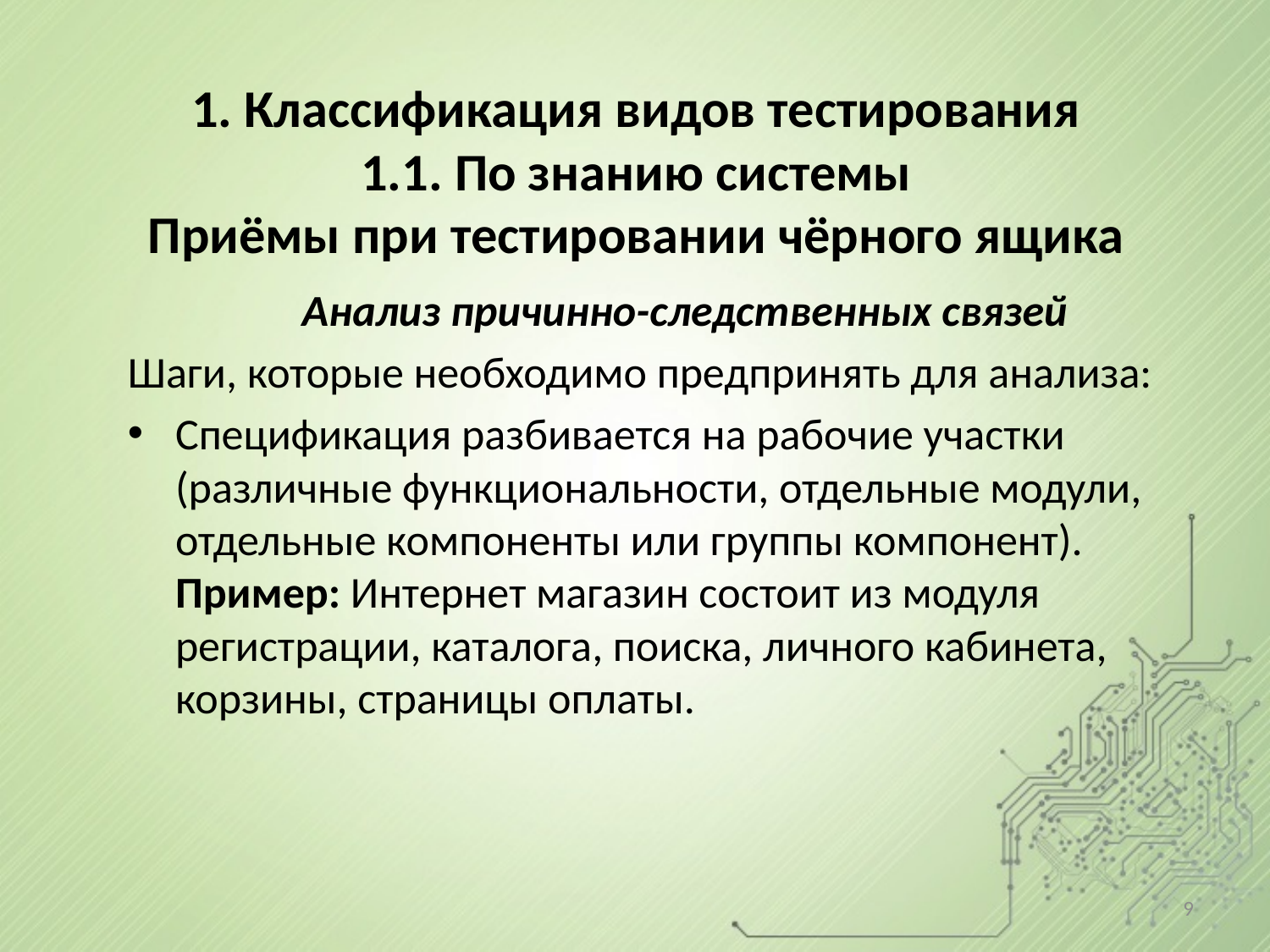

1. Классификация видов тестирования
1.1. По знанию системы
Приёмы при тестировании чёрного ящика
Анализ причинно-следственных связей
Шаги, которые необходимо предпринять для анализа:
Спецификация разбивается на рабочие участки (различные функциональности, отдельные модули, отдельные компоненты или группы компонент).
Пример: Интернет магазин состоит из модуля регистрации, каталога, поиска, личного кабинета, корзины, страницы оплаты.
9